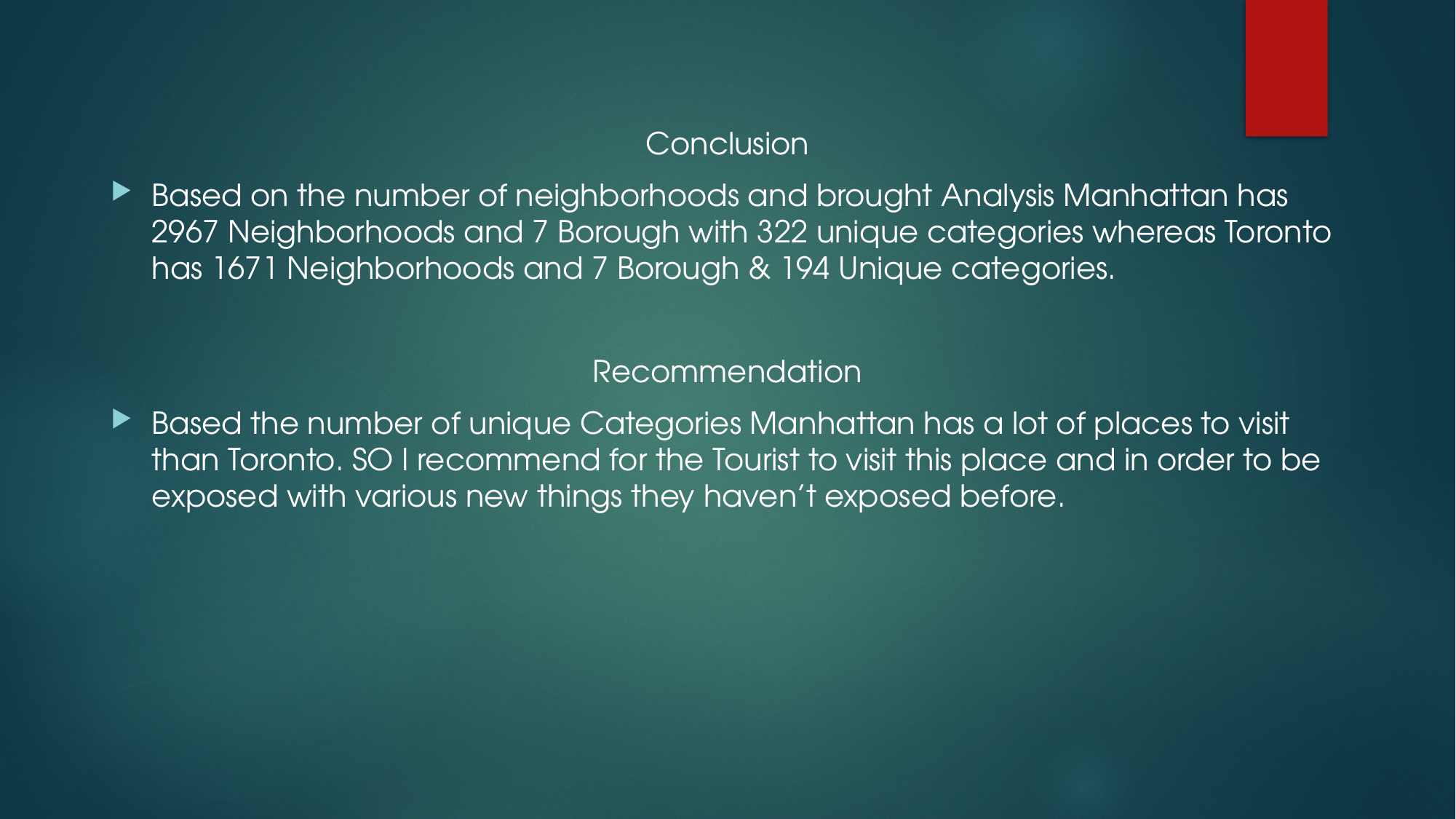

Conclusion
Based on the number of neighborhoods and brought Analysis Manhattan has 2967 Neighborhoods and 7 Borough with 322 unique categories whereas Toronto has 1671 Neighborhoods and 7 Borough & 194 Unique categories.

Recommendation
Based the number of unique Categories Manhattan has a lot of places to visit than Toronto. SO I recommend for the Tourist to visit this place and in order to be exposed with various new things they haven’t exposed before.